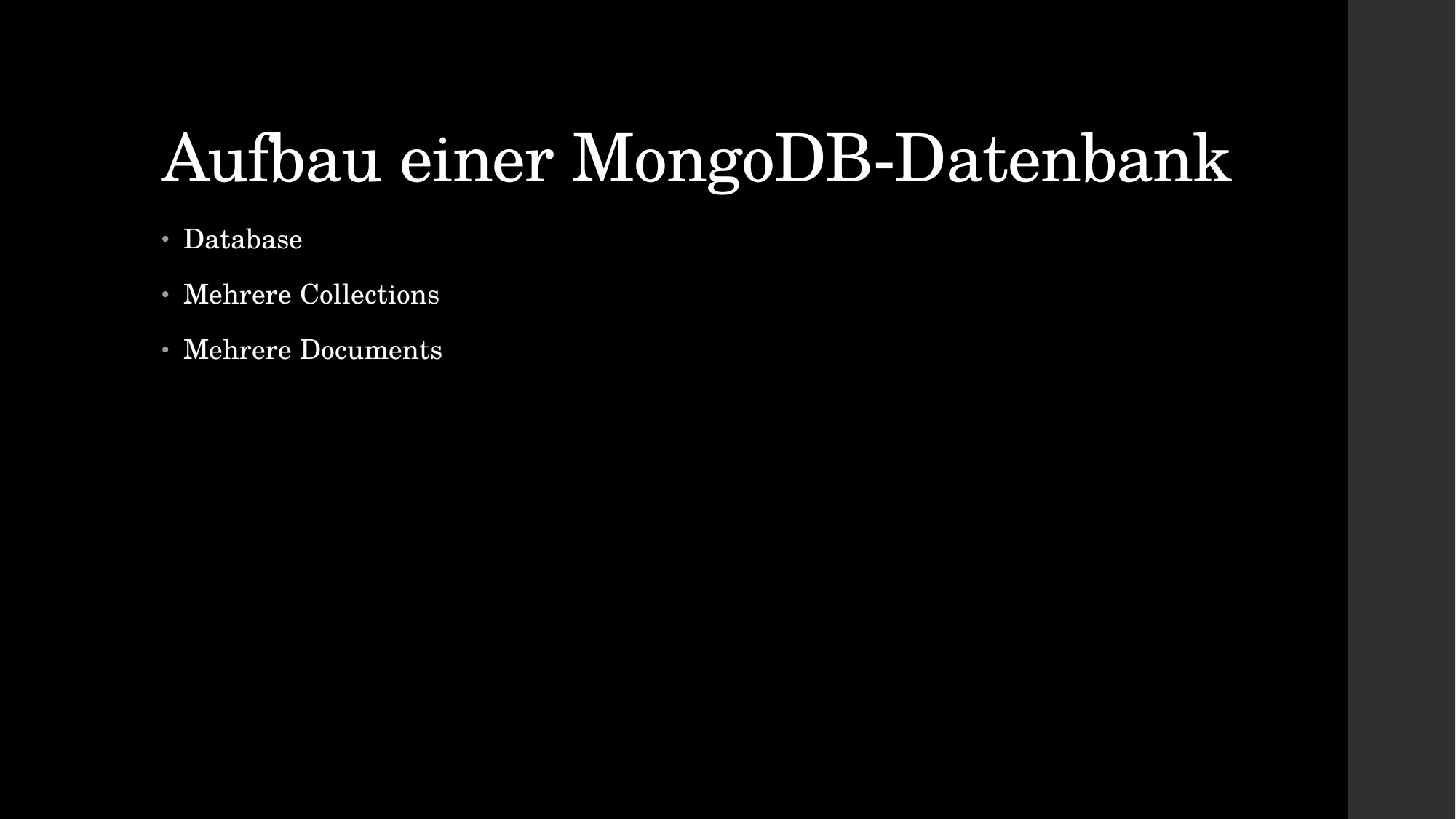

# Aufbau einer MongoDB-Datenbank
Database
Mehrere Collections
Mehrere Documents